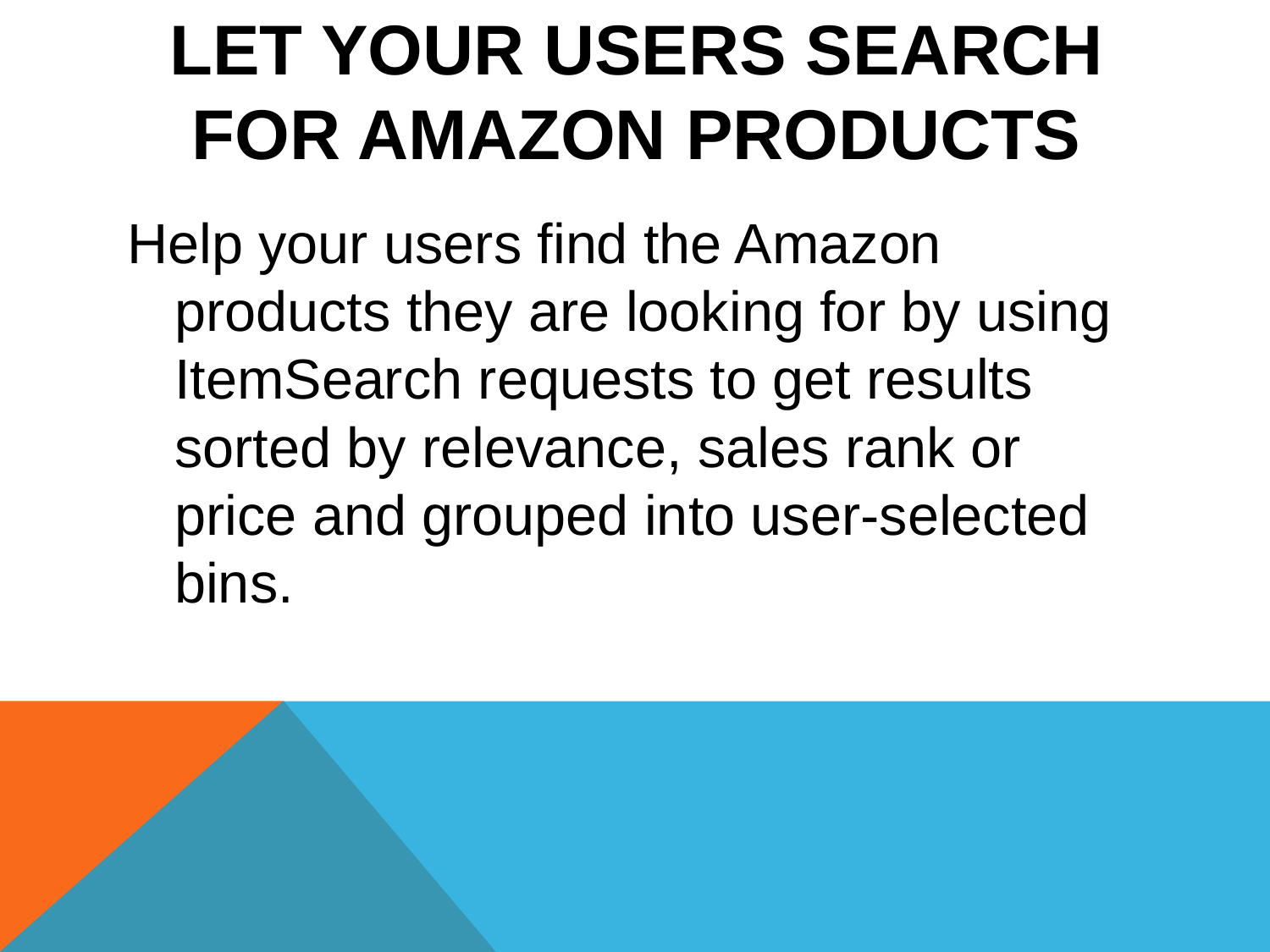

# Let your users search for Amazon products
Help your users find the Amazon products they are looking for by using ItemSearch requests to get results sorted by relevance, sales rank or price and grouped into user-selected bins.